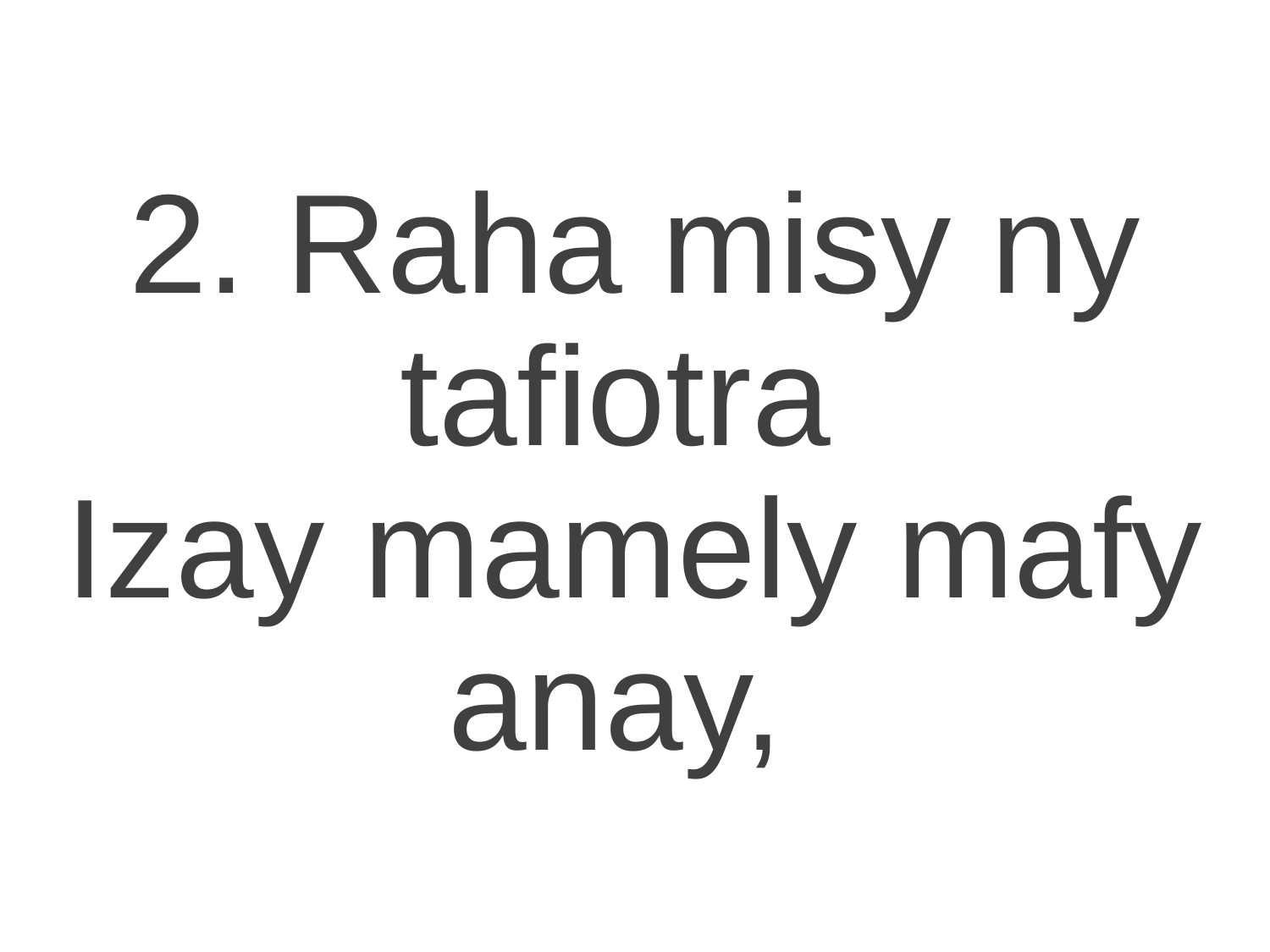

2. Raha misy ny tafiotra
Izay mamely mafy anay,